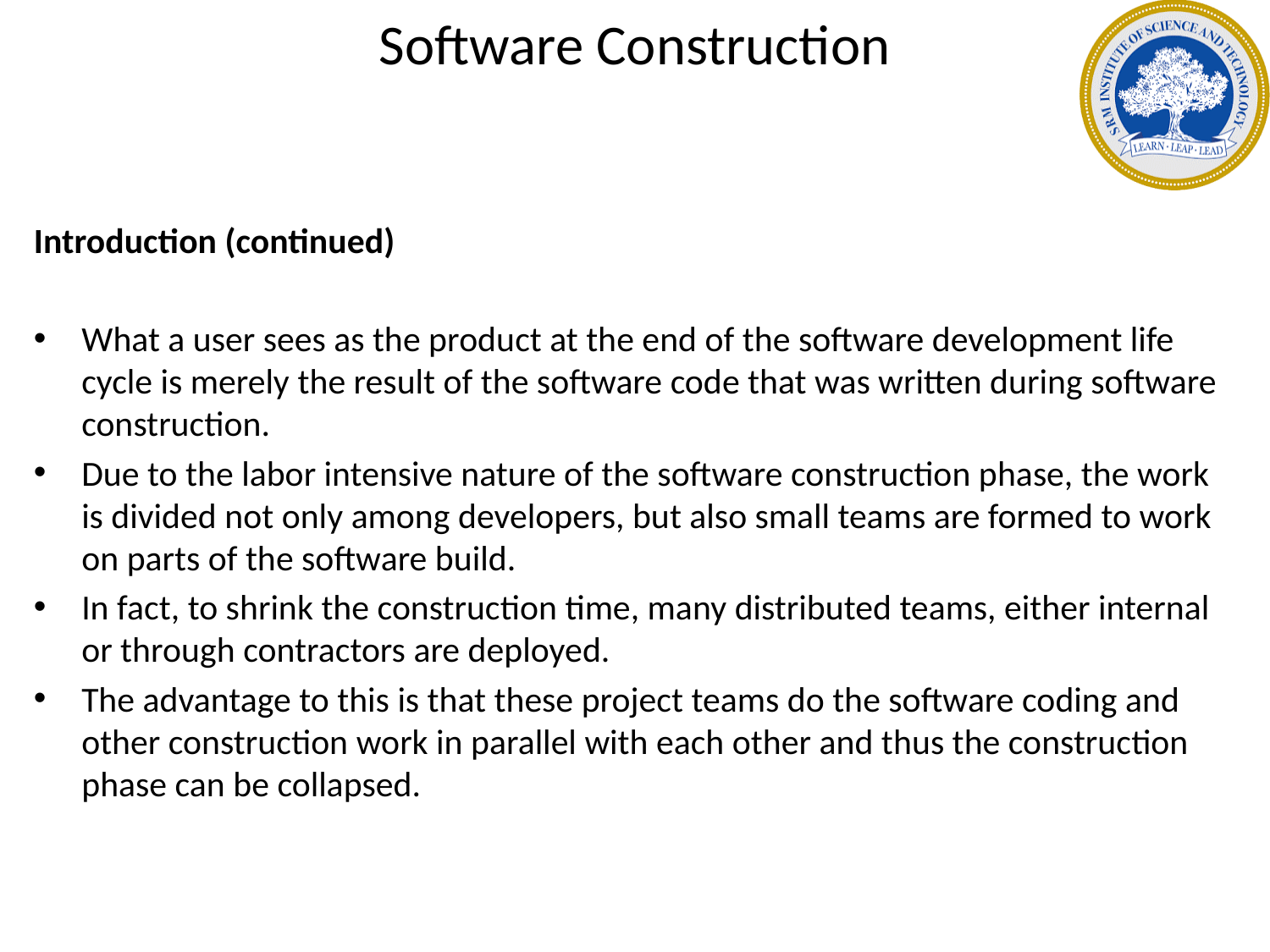

# Software Construction
Introduction (continued)

What a user sees as the product at the end of the software development life cycle is merely the result of the software code that was written during software construction.
Due to the labor intensive nature of the software construction phase, the work is divided not only among developers, but also small teams are formed to work on parts of the software build.
In fact, to shrink the construction time, many distributed teams, either internal or through contractors are deployed.
The advantage to this is that these project teams do the software coding and other construction work in parallel with each other and thus the construction phase can be collapsed.